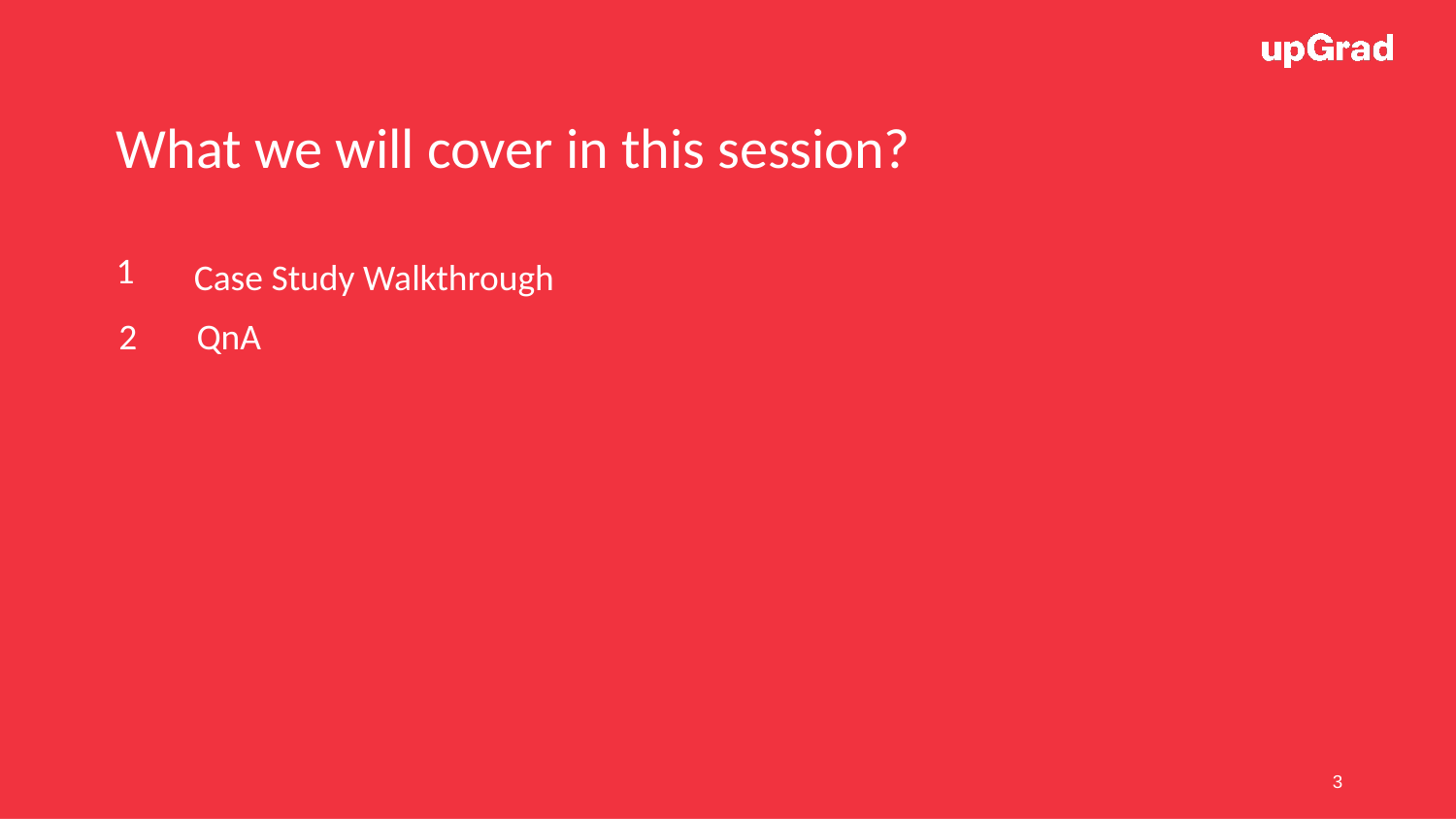

What we will cover in this session?
1
Case Study Walkthrough
2
QnA
3